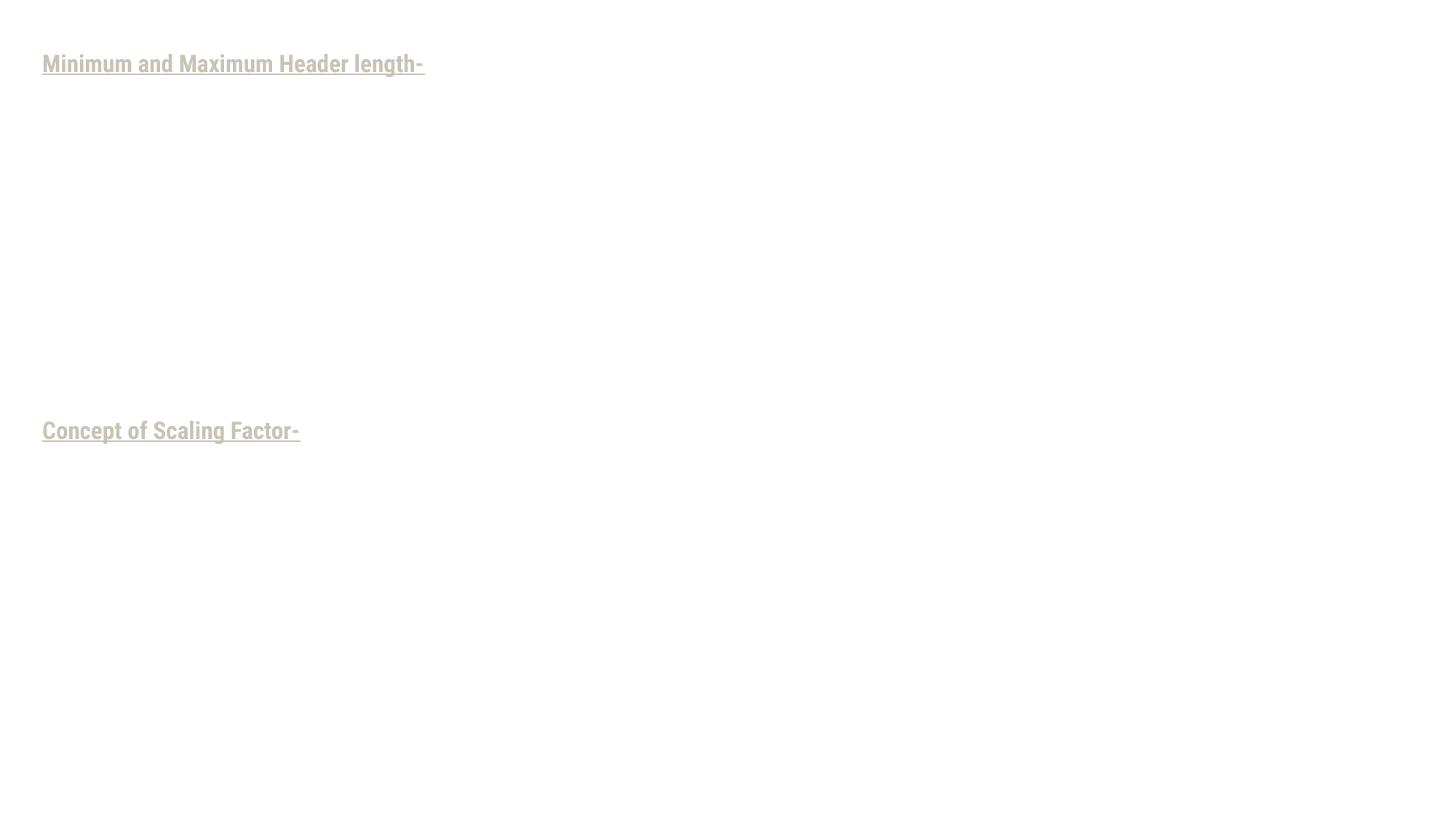

Minimum and Maximum Header length-
Concept of Scaling Factor-